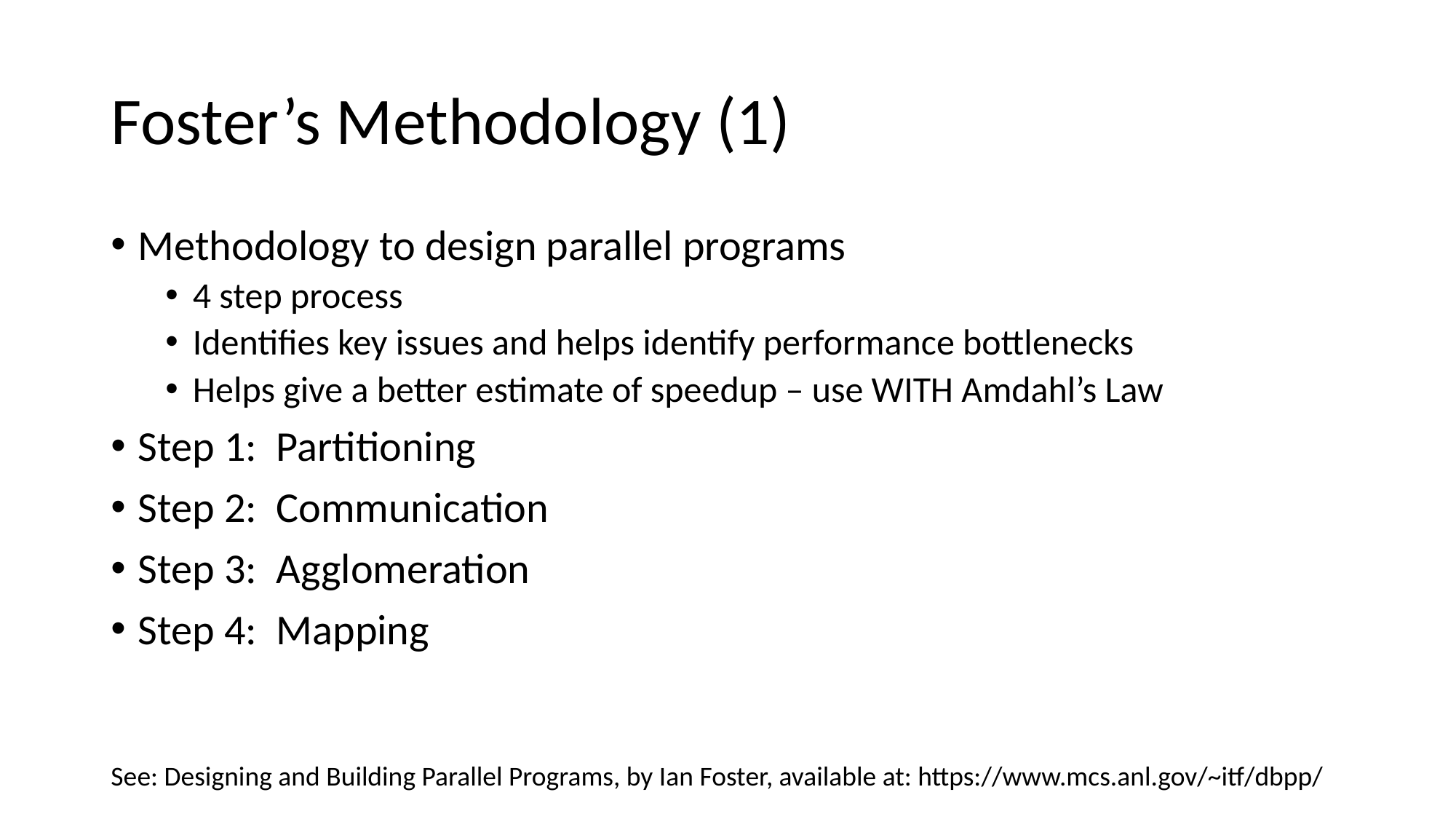

# Foster’s Methodology (1)
Methodology to design parallel programs
4 step process
Identifies key issues and helps identify performance bottlenecks
Helps give a better estimate of speedup – use WITH Amdahl’s Law
Step 1:  Partitioning
Step 2:  Communication
Step 3:  Agglomeration
Step 4:  Mapping
See: Designing and Building Parallel Programs, by Ian Foster, available at: https://www.mcs.anl.gov/~itf/dbpp/